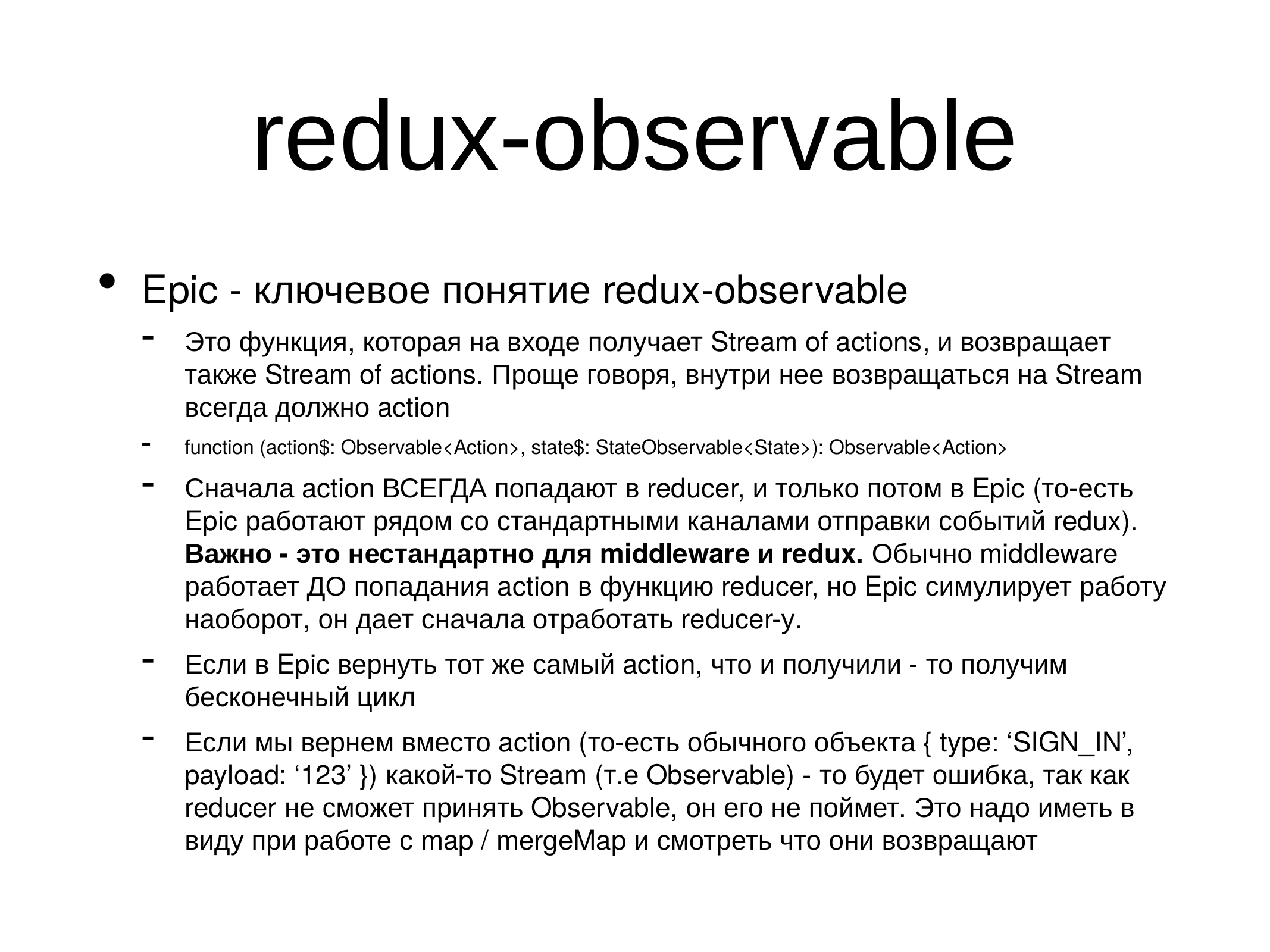

# redux-observable
Epic - ключевое понятие redux-observable
Это функция, которая на входе получает Stream of actions, и возвращает также Stream of actions. Проще говоря, внутри нее возвращаться на Stream всегда должно action
function (action$: Observable<Action>, state$: StateObservable<State>): Observable<Action>
Сначала action ВСЕГДА попадают в reducer, и только потом в Epic (то-есть Epic работают рядом со стандартными каналами отправки событий redux). Важно - это нестандартно для middleware и redux. Обычно middleware работает ДО попадания action в функцию reducer, но Epic симулирует работу наоборот, он дает сначала отработать reducer-у.
Если в Epic вернуть тот же самый action, что и получили - то получим бесконечный цикл
Если мы вернем вместо action (то-есть обычного объекта { type: ‘SIGN_IN’, payload: ‘123’ }) какой-то Stream (т.е Observable) - то будет ошибка, так как reducer не сможет принять Observable, он его не поймет. Это надо иметь в виду при работе с map / mergeMap и смотреть что они возвращают